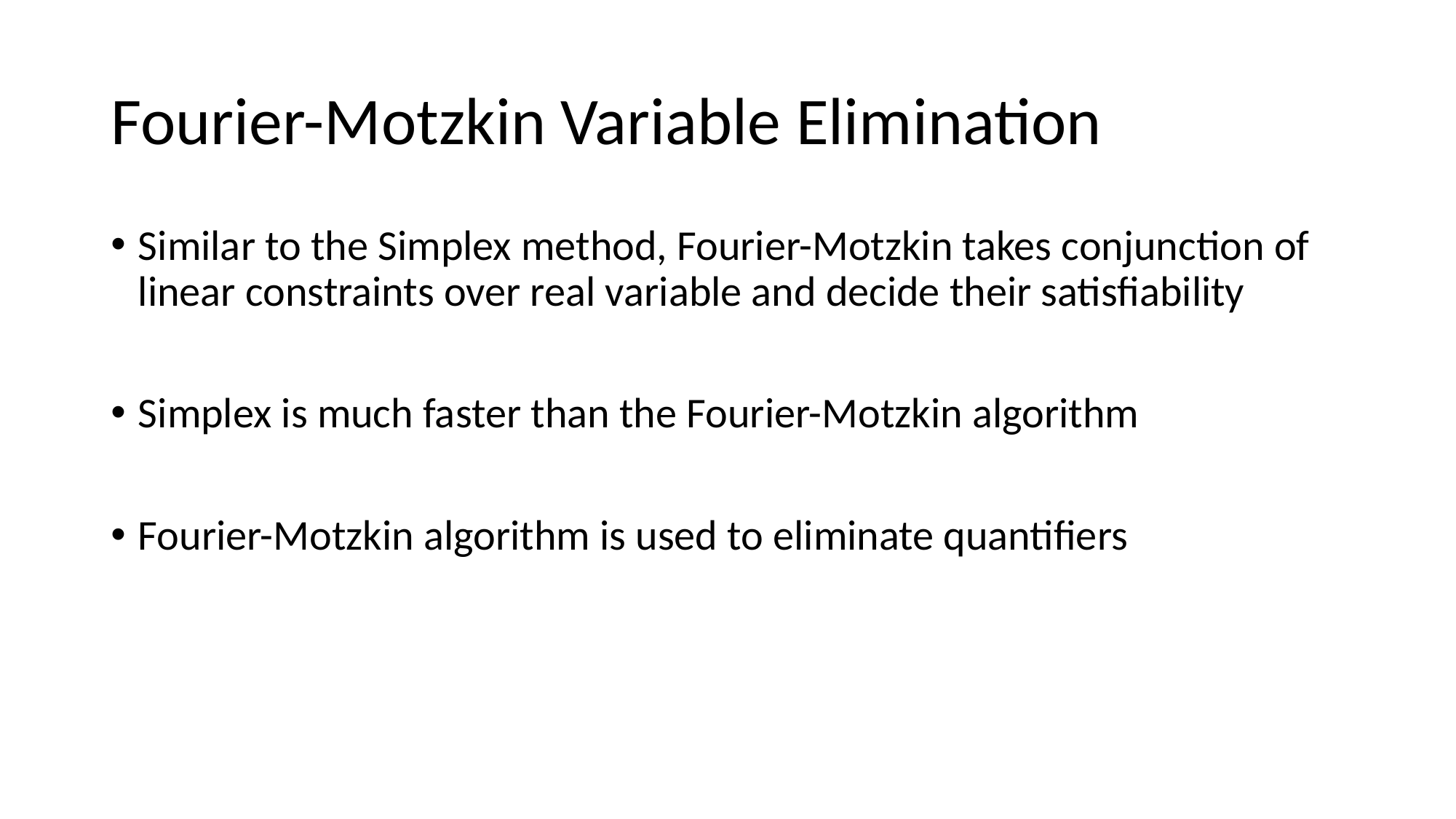

# Fourier-Motzkin Variable Elimination
Similar to the Simplex method, Fourier-Motzkin takes conjunction of linear constraints over real variable and decide their satisfiability

Simplex is much faster than the Fourier-Motzkin algorithm

Fourier-Motzkin algorithm is used to eliminate quantifiers